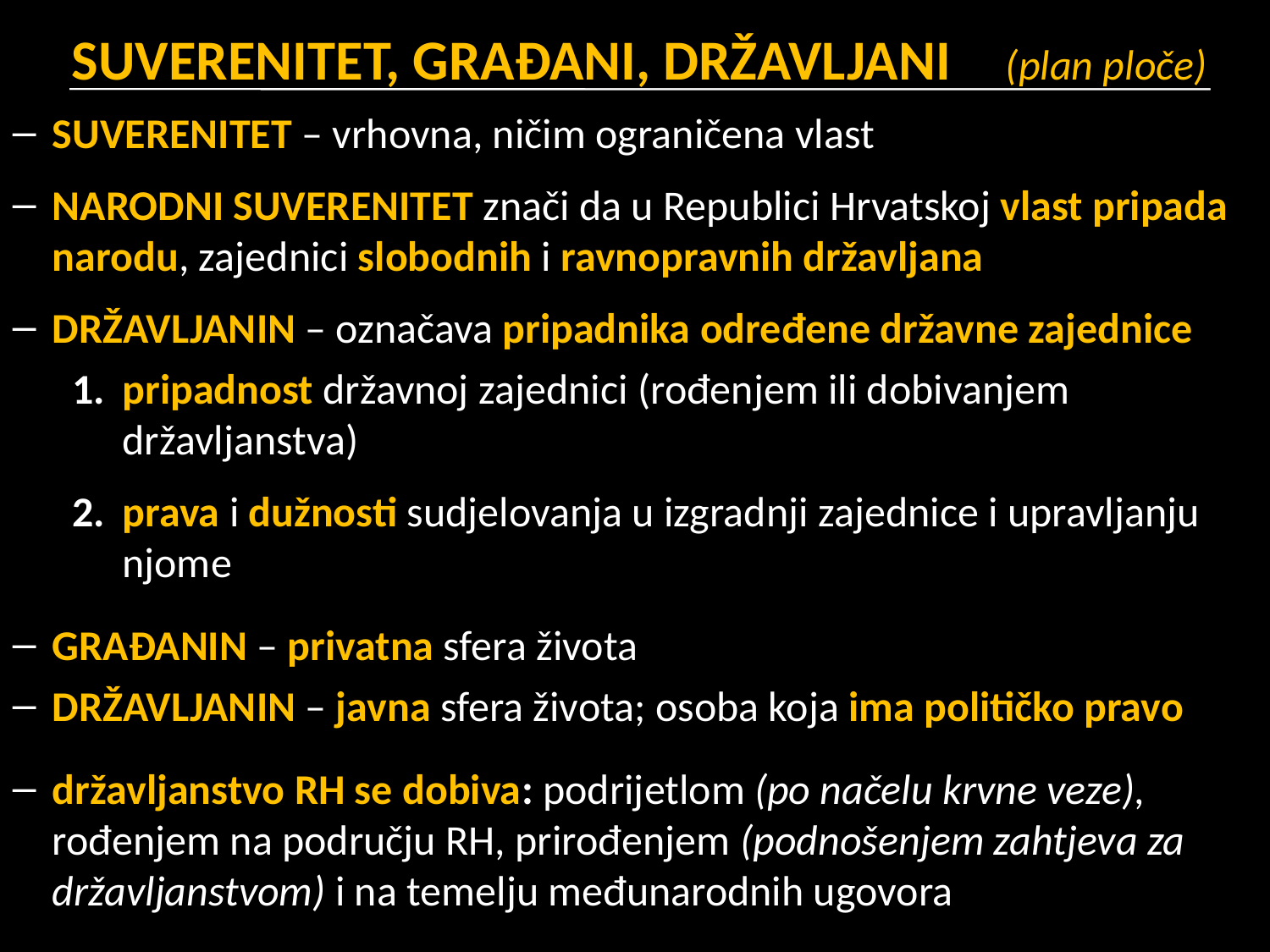

# SUVERENITET, GRAĐANI, DRŽAVLJANI	  (plan ploče)
SUVERENITET – vrhovna, ničim ograničena vlast
NARODNI SUVERENITET znači da u Republici Hrvatskoj vlast pripada narodu, zajednici slobodnih i ravnopravnih državljana
DRŽAVLJANIN – označava pripadnika određene državne zajednice
pripadnost državnoj zajednici (rođenjem ili dobivanjem državljanstva)
prava i dužnosti sudjelovanja u izgradnji zajednice i upravljanju njome
GRAĐANIN – privatna sfera života
DRŽAVLJANIN – javna sfera života; osoba koja ima političko pravo
državljanstvo RH se dobiva: podrijetlom (po načelu krvne veze), rođenjem na području RH, prirođenjem (podnošenjem zahtjeva za državljanstvom) i na temelju međunarodnih ugovora